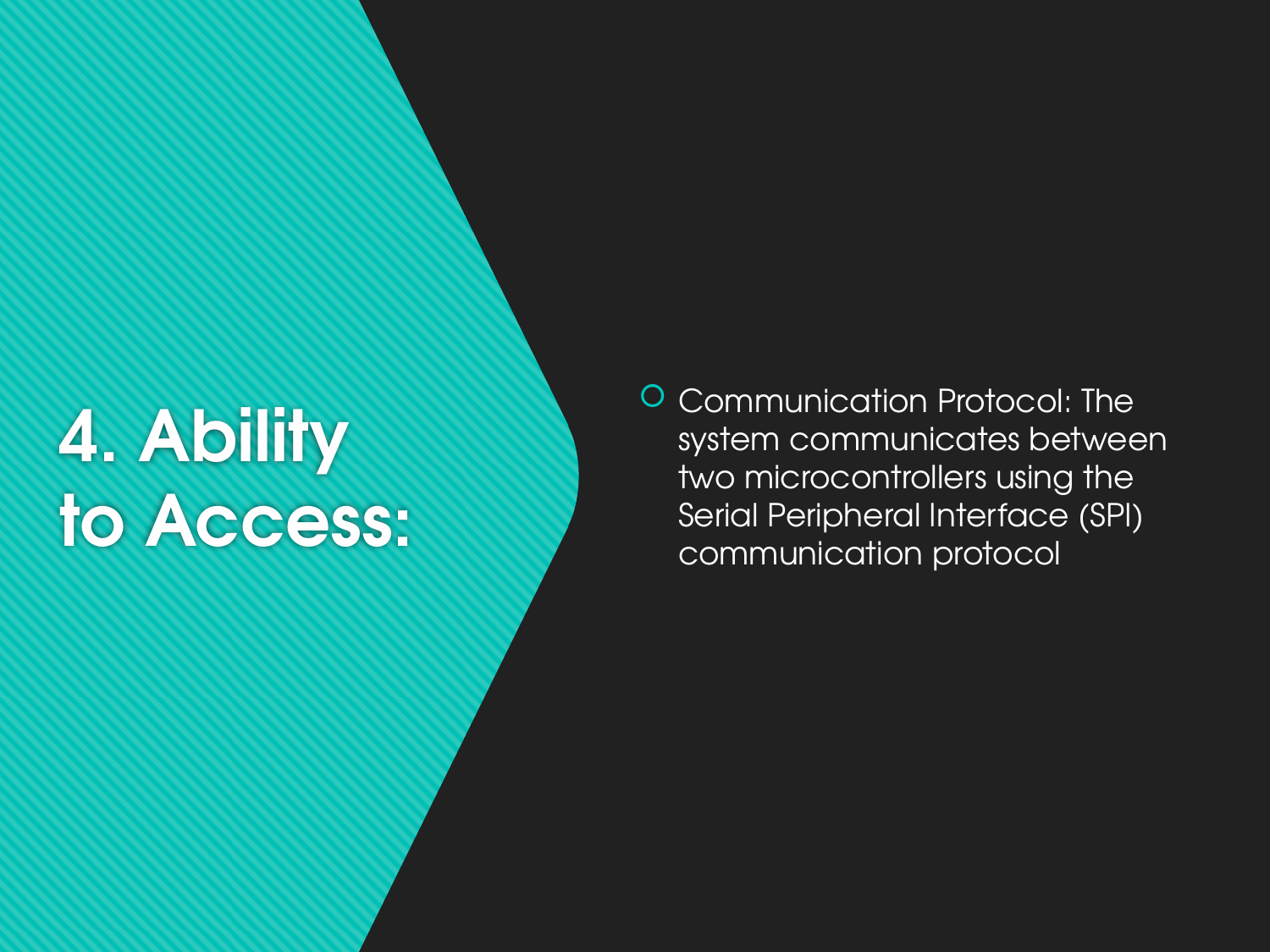

Communication Protocol: The system communicates between two microcontrollers using the Serial Peripheral Interface (SPI) communication protocol

# 4. Ability to Access: